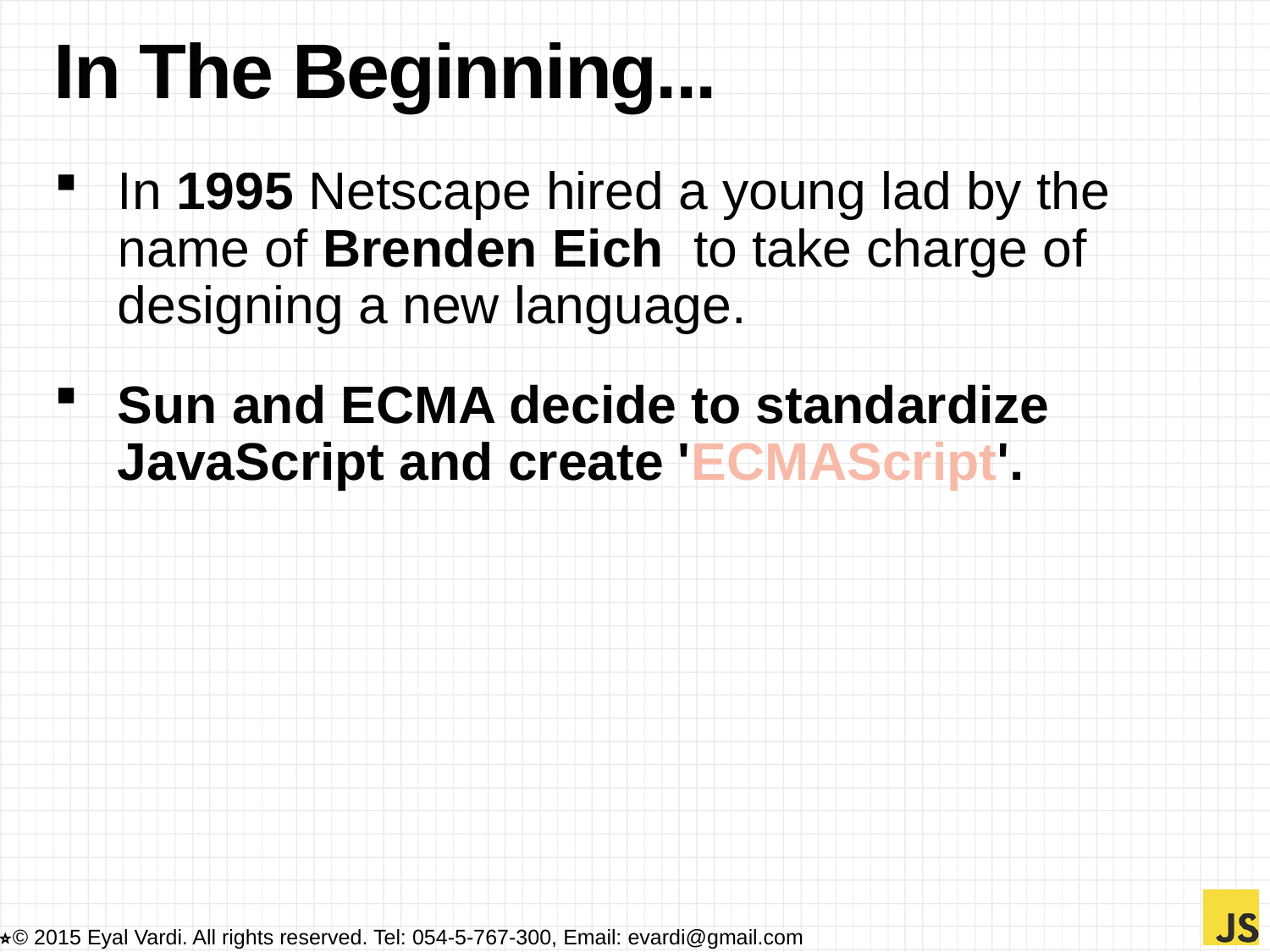

# In The Beginning...
In 1995 Netscape hired a young lad by the name of Brenden Eich  to take charge of designing a new language.

Sun and ECMA decide to standardize JavaScript and create 'ECMAScript'.